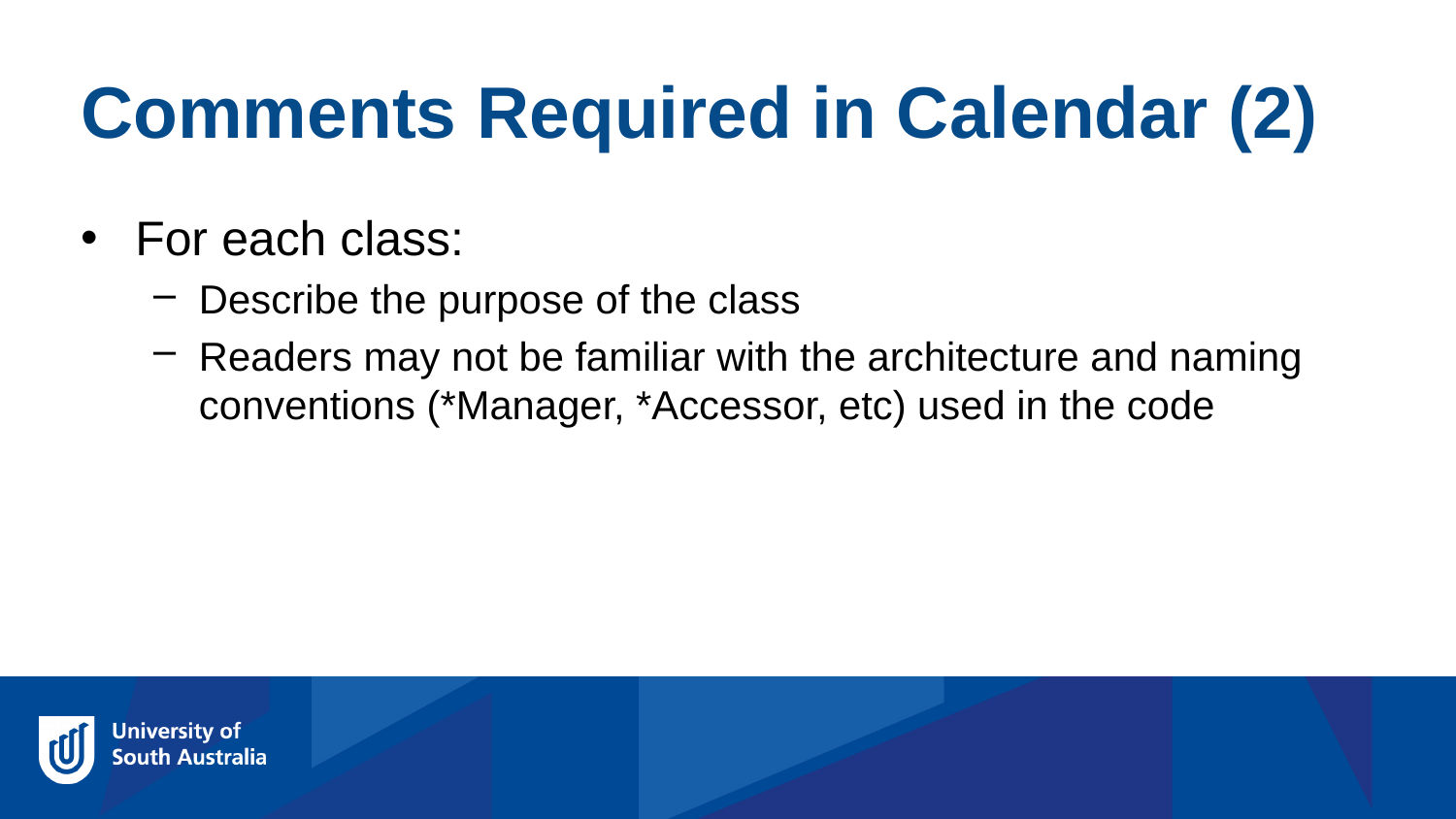

Comments Required in Calendar (2)
For each class:
Describe the purpose of the class
Readers may not be familiar with the architecture and naming conventions (*Manager, *Accessor, etc) used in the code